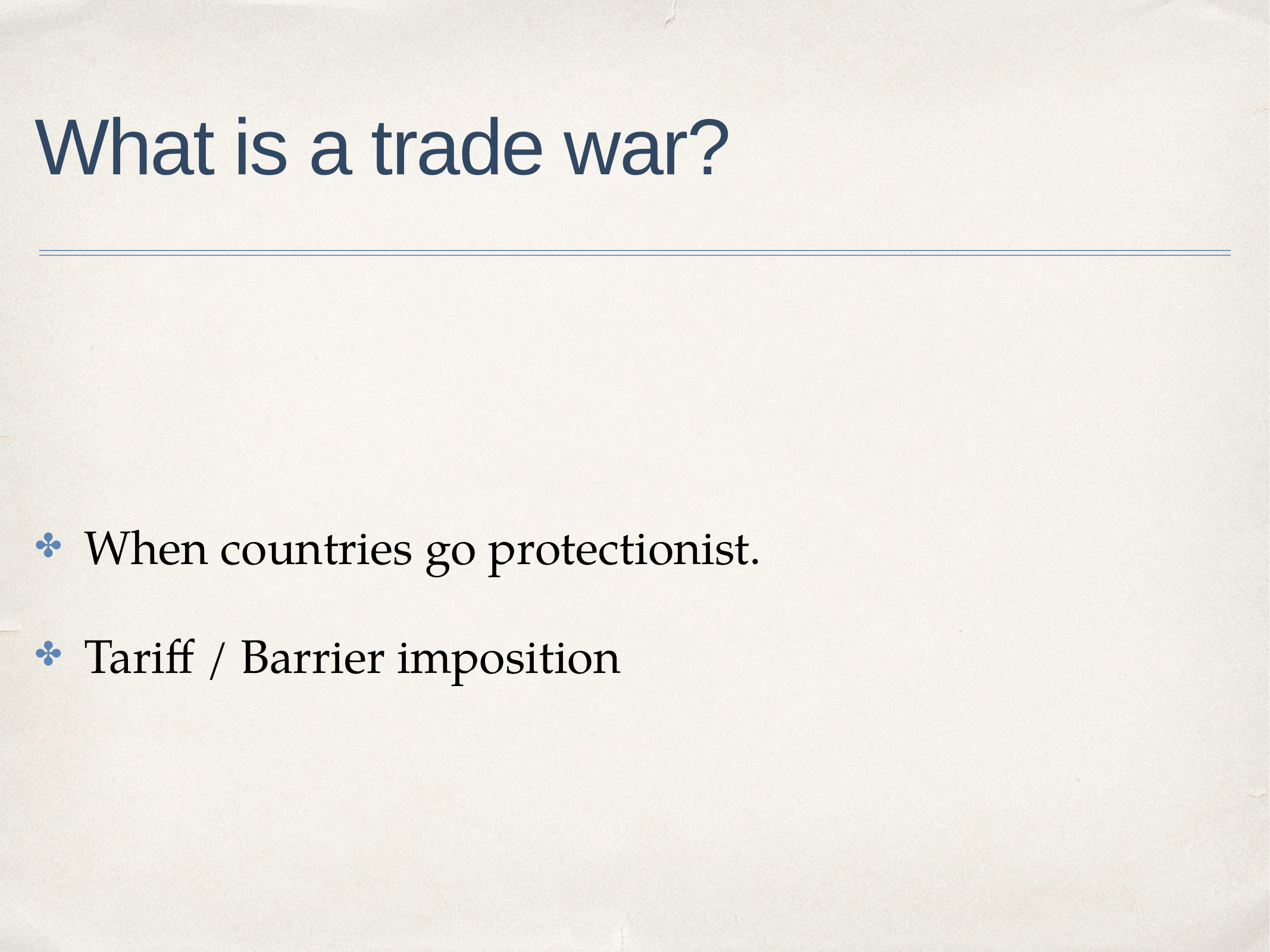

# What is a trade war?
When countries go protectionist.
Tariff / Barrier imposition